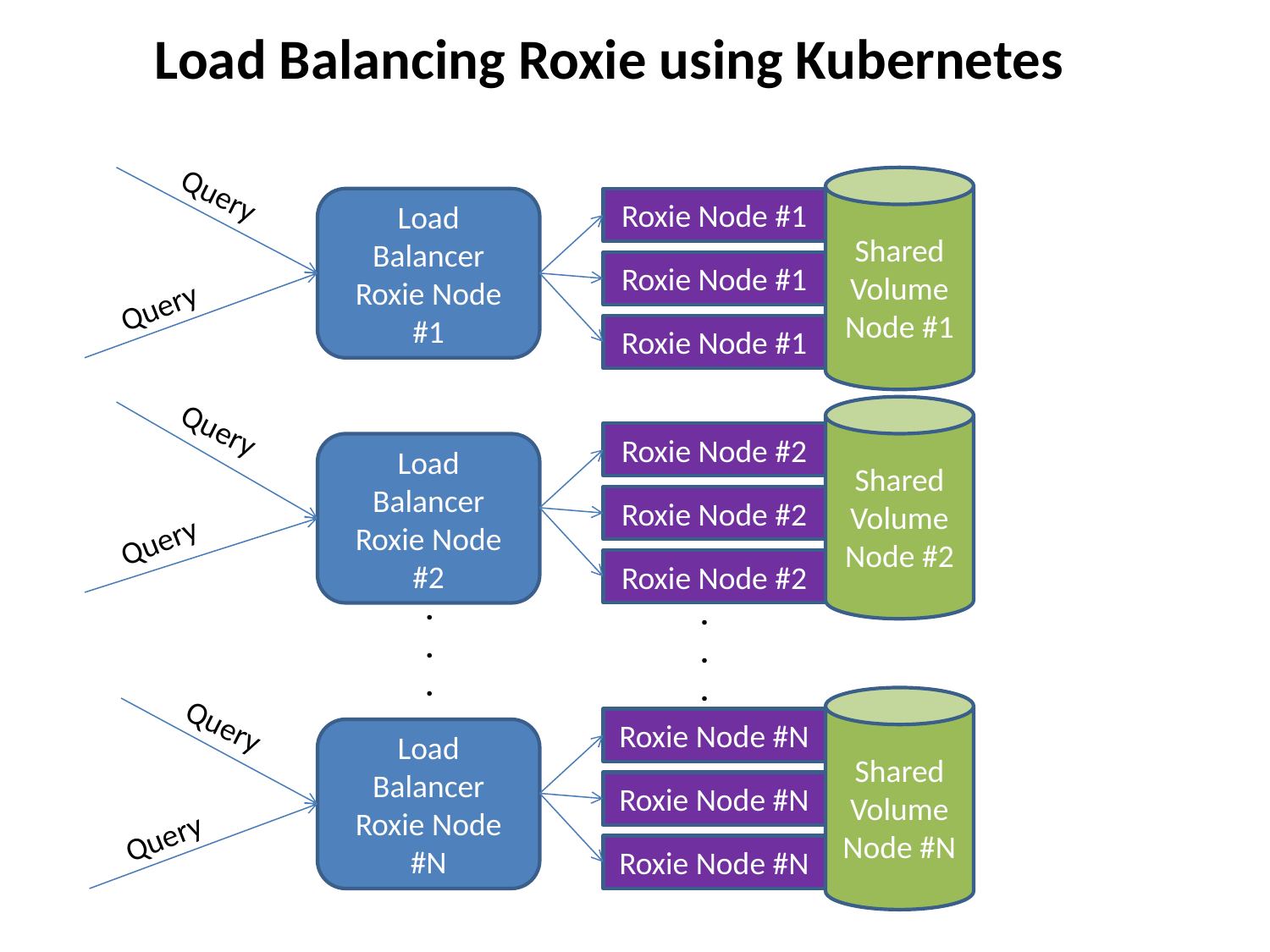

Load Balancing Roxie using Kubernetes
Shared
Volume
Node #1
Query
Load
Balancer
Roxie Node #1
Roxie Node #1
Roxie Node #1
Query
Roxie Node #1
Shared
Volume
Node #2
Query
Roxie Node #2
Load
Balancer
Roxie Node #2
Roxie Node #2
Query
Roxie Node #2
.
.
.
.
.
.
Shared
Volume
Node #N
Query
Roxie Node #N
Load
Balancer
Roxie Node #N
Roxie Node #N
Query
Roxie Node #N